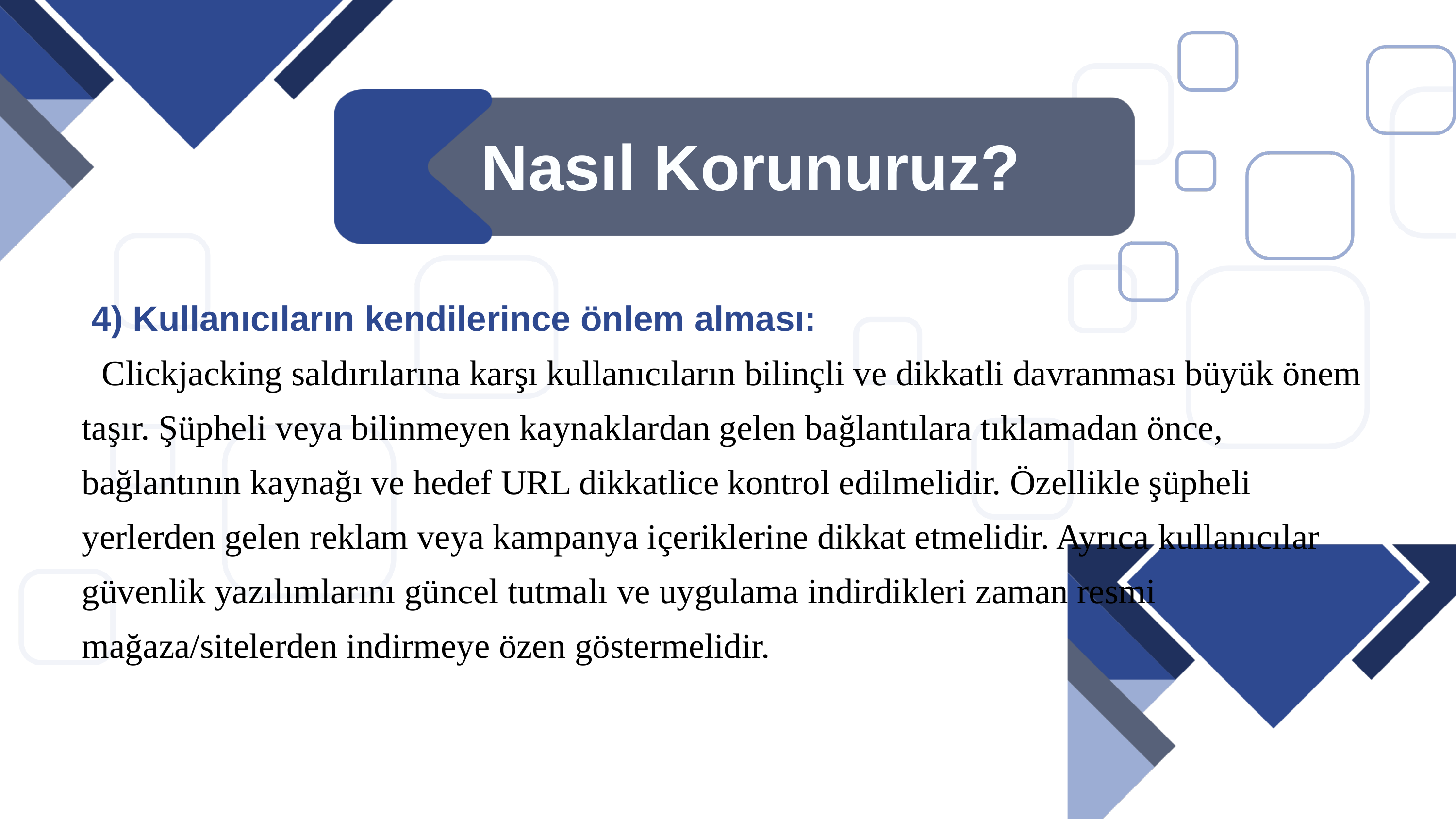

Nasıl Korunuruz?

 4) Kullanıcıların kendilerince önlem alması:
  Clickjacking saldırılarına karşı kullanıcıların bilinçli ve dikkatli davranması büyük önem taşır. Şüpheli veya bilinmeyen kaynaklardan gelen bağlantılara tıklamadan önce, bağlantının kaynağı ve hedef URL dikkatlice kontrol edilmelidir. Özellikle şüpheli yerlerden gelen reklam veya kampanya içeriklerine dikkat etmelidir. Ayrıca kullanıcılar güvenlik yazılımlarını güncel tutmalı ve uygulama indirdikleri zaman resmi mağaza/sitelerden indirmeye özen göstermelidir.